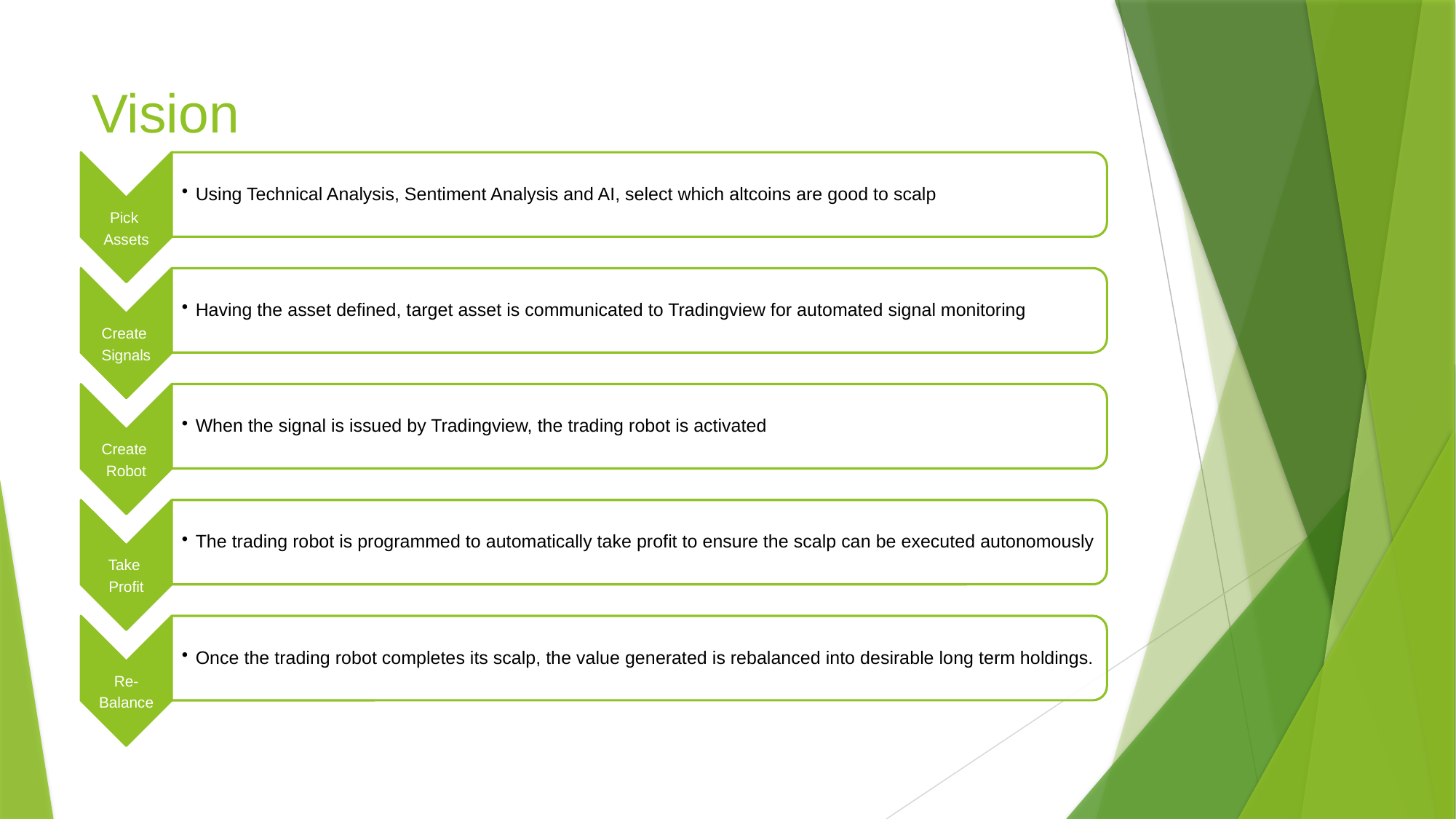

# Vision

Pick
Assets
Using Technical Analysis, Sentiment Analysis and AI, select which altcoins are good to scalp

Create
Signals
Having the asset defined, target asset is communicated to Tradingview for automated signal monitoring

Create
Robot
When the signal is issued by Tradingview, the trading robot is activated

Take
Profit
The trading robot is programmed to automatically take profit to ensure the scalp can be executed autonomously

Re-
Balance
Once the trading robot completes its scalp, the value generated is rebalanced into desirable long term holdings.